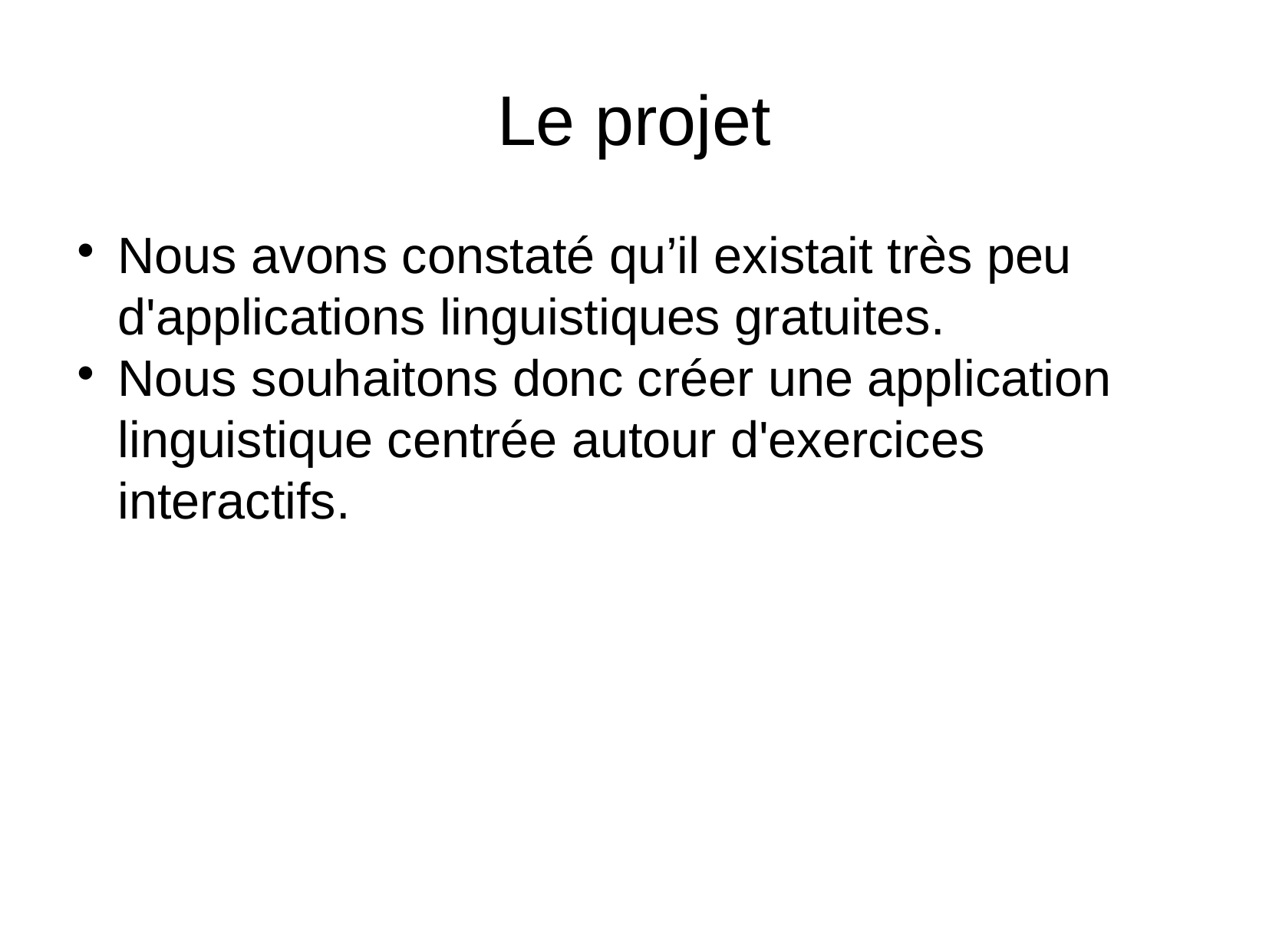

Le projet
Nous avons constaté qu’il existait très peu d'applications linguistiques gratuites.
Nous souhaitons donc créer une application linguistique centrée autour d'exercices interactifs.